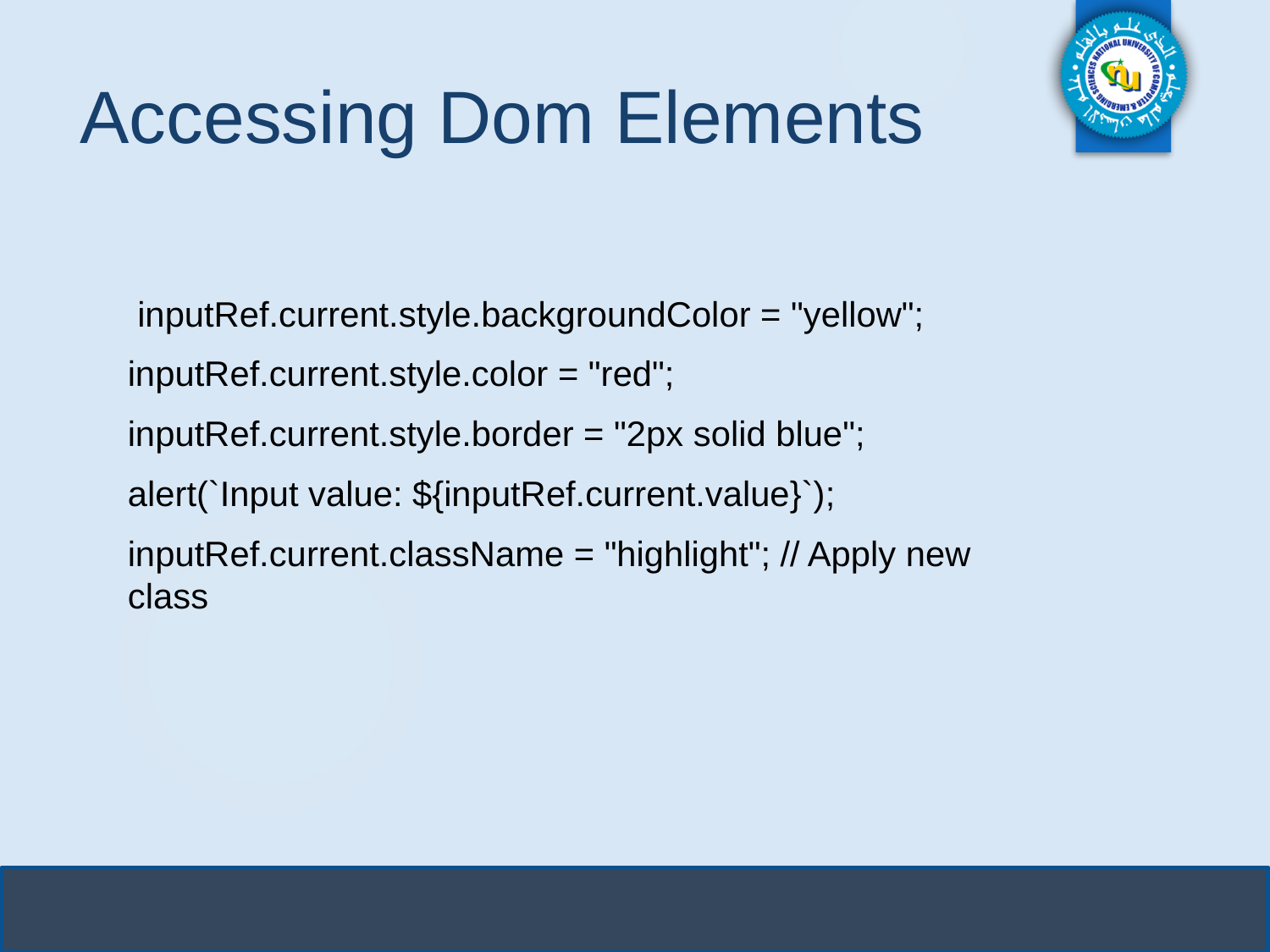

# Accessing Dom Elements

 inputRef.current.style.backgroundColor = "yellow";
inputRef.current.style.color = "red";
inputRef.current.style.border = "2px solid blue";
alert(`Input value: ${inputRef.current.value}`);
inputRef.current.className = "highlight"; // Apply new class